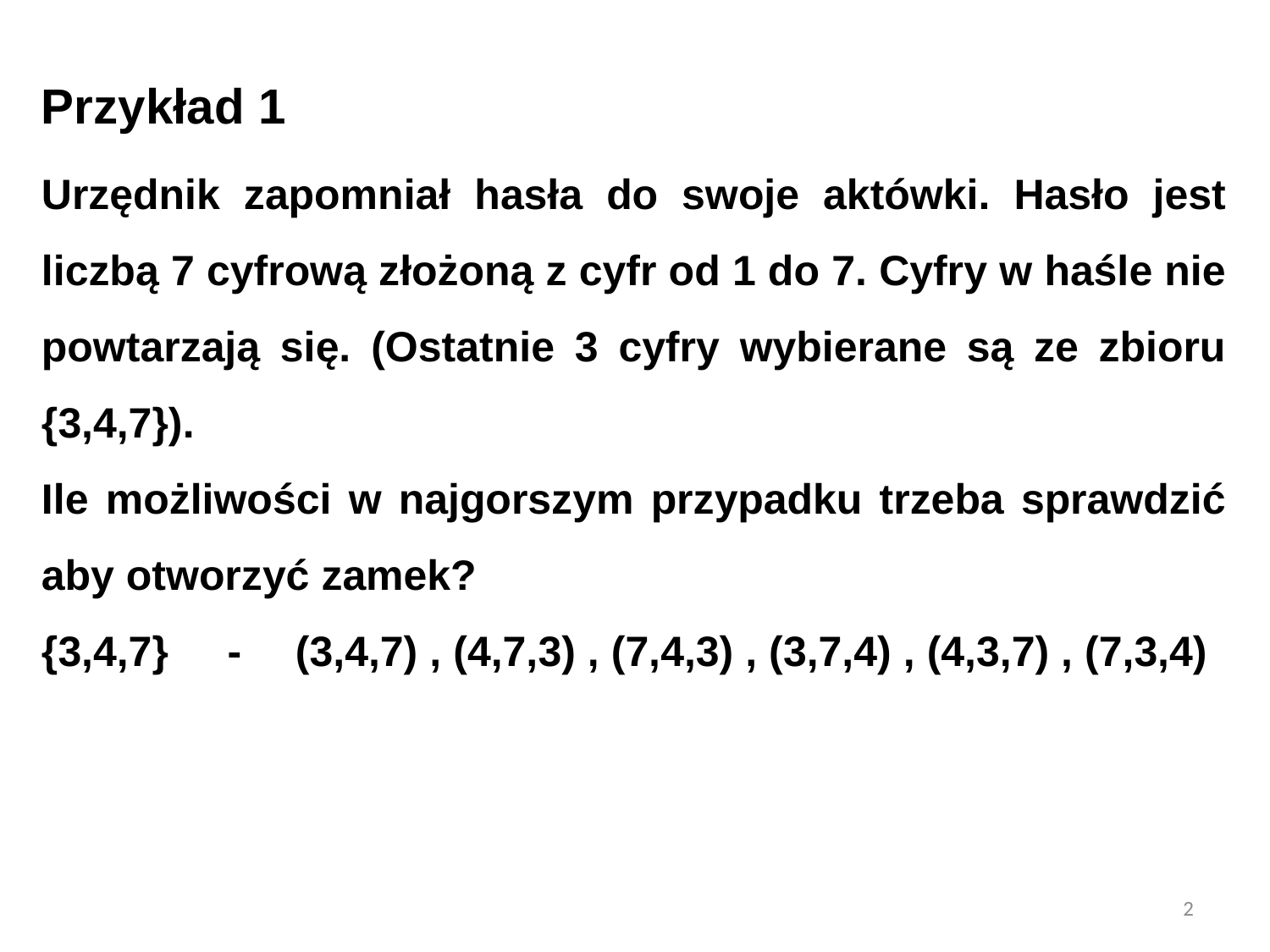

Przykład 1
Urzędnik zapomniał hasła do swoje aktówki. Hasło jest liczbą 7 cyfrową złożoną z cyfr od 1 do 7. Cyfry w haśle nie powtarzają się. (Ostatnie 3 cyfry wybierane są ze zbioru {3,4,7}).
Ile możliwości w najgorszym przypadku trzeba sprawdzić aby otworzyć zamek?
{3,4,7}     -   	(3,4,7) , (4,7,3) , (7,4,3) , (3,7,4) , (4,3,7) , (7,3,4)
2